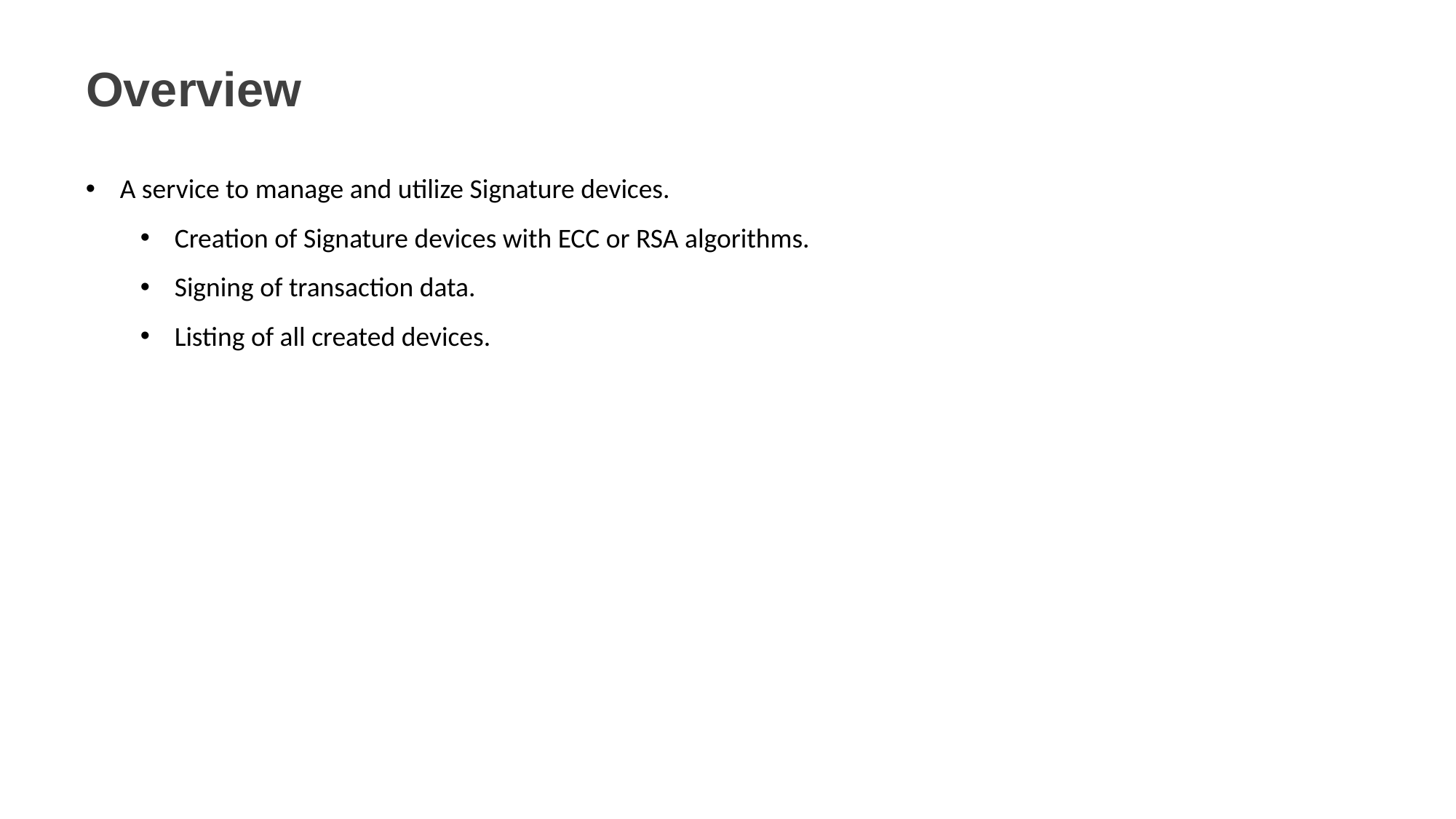

Overview
A service to manage and utilize Signature devices.
Creation of Signature devices with ECC or RSA algorithms.
Signing of transaction data.
Listing of all created devices.